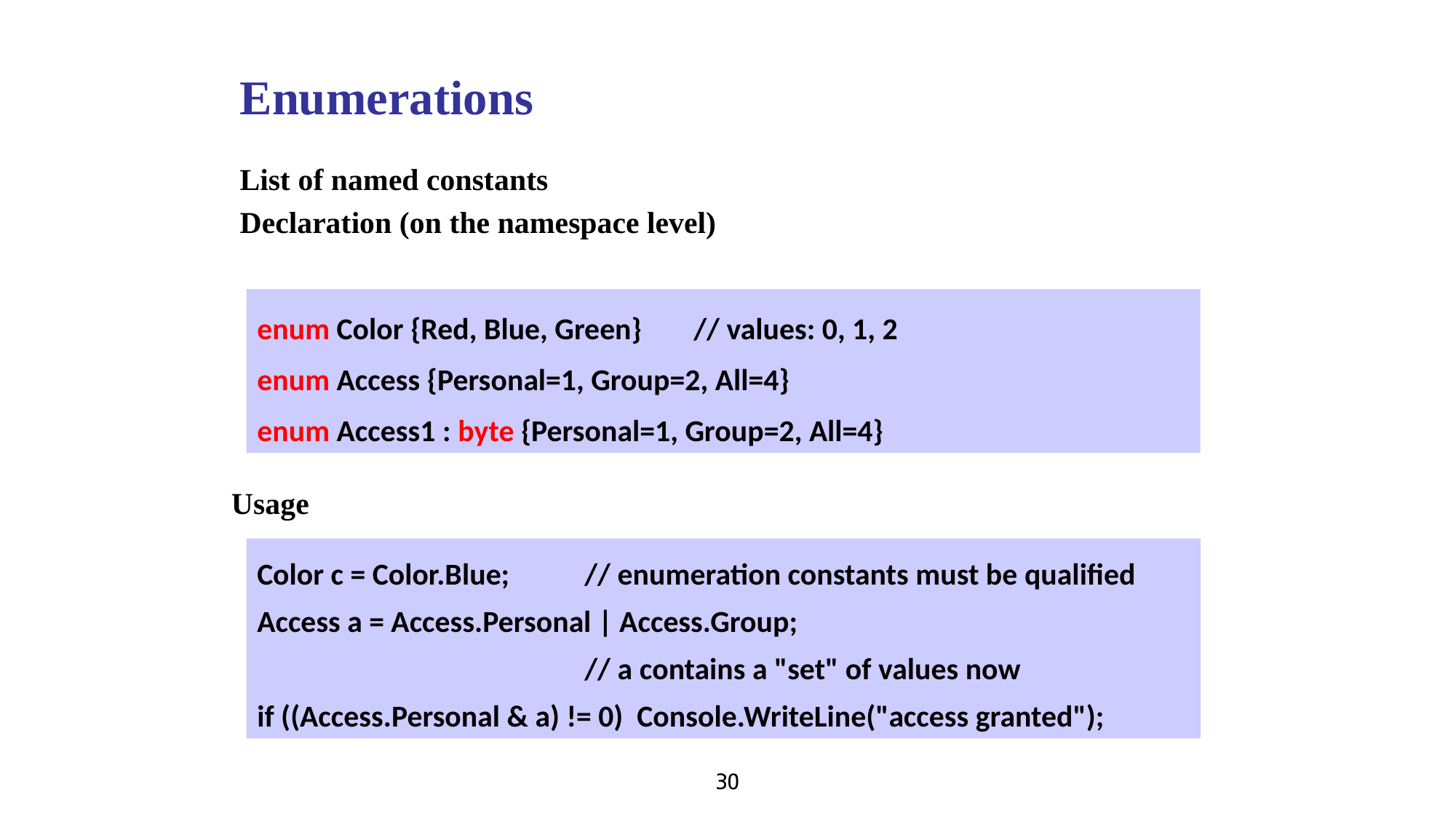

Enumerations
List of named constants
Declaration (on the namespace level)
enum Color {Red, Blue, Green} 	// values: 0, 1, 2
enum Access {Personal=1, Group=2, All=4}
enum Access1 : byte {Personal=1, Group=2, All=4}
Usage
Color c = Color.Blue;	// enumeration constants must be qualified
Access a = Access.Personal | Access.Group;
			// a contains a "set" of values now
if ((Access.Personal & a) != 0)  Console.WriteLine("access granted");
30